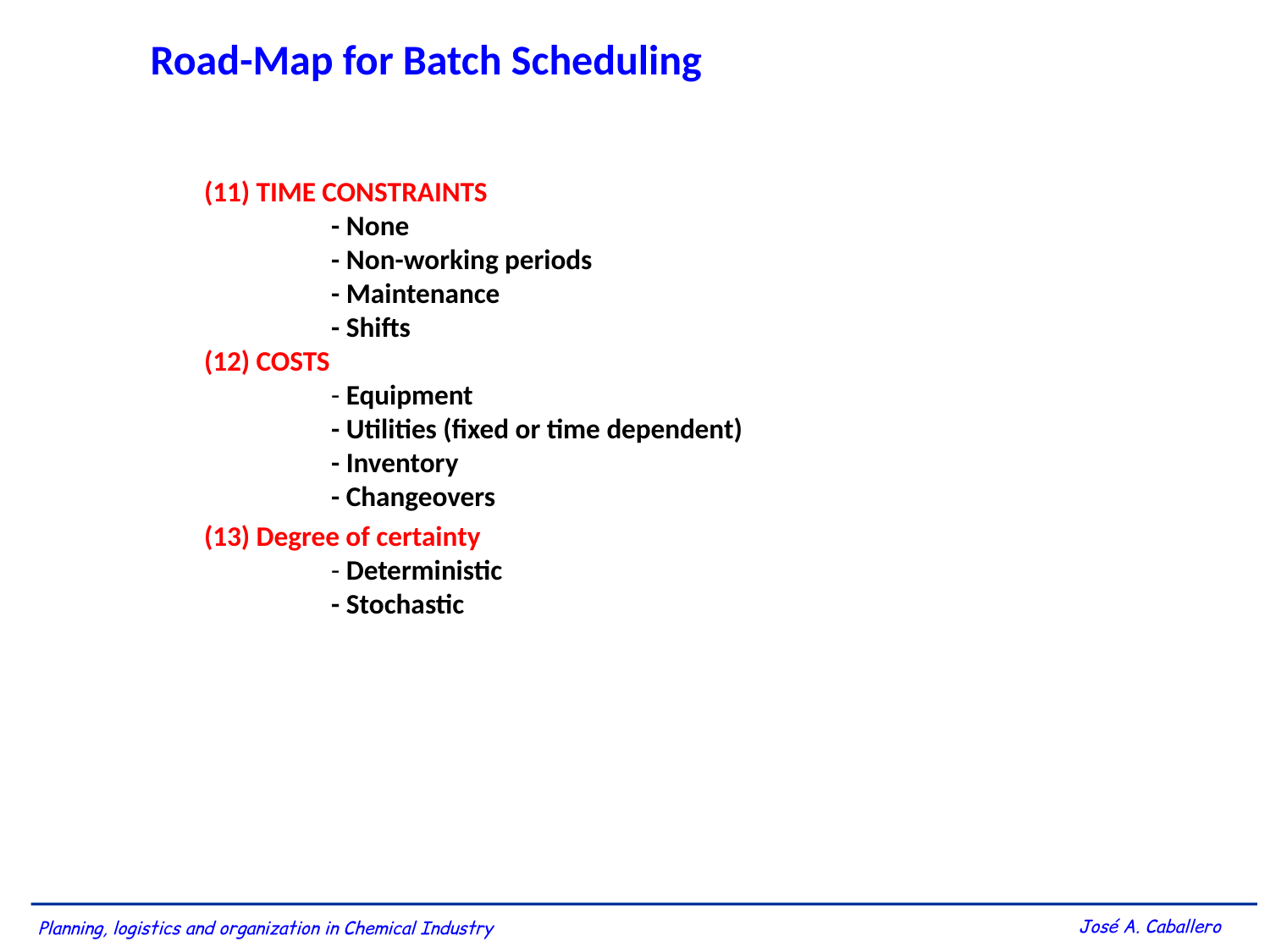

Road-Map for Batch Scheduling
(11) TIME CONSTRAINTS
	- None
	- Non-working periods
	- Maintenance
	- Shifts

(12) COSTS
	- Equipment
	- Utilities (fixed or time dependent)
	- Inventory
	- Changeovers
(13) Degree of certainty
	- Deterministic
	- Stochastic